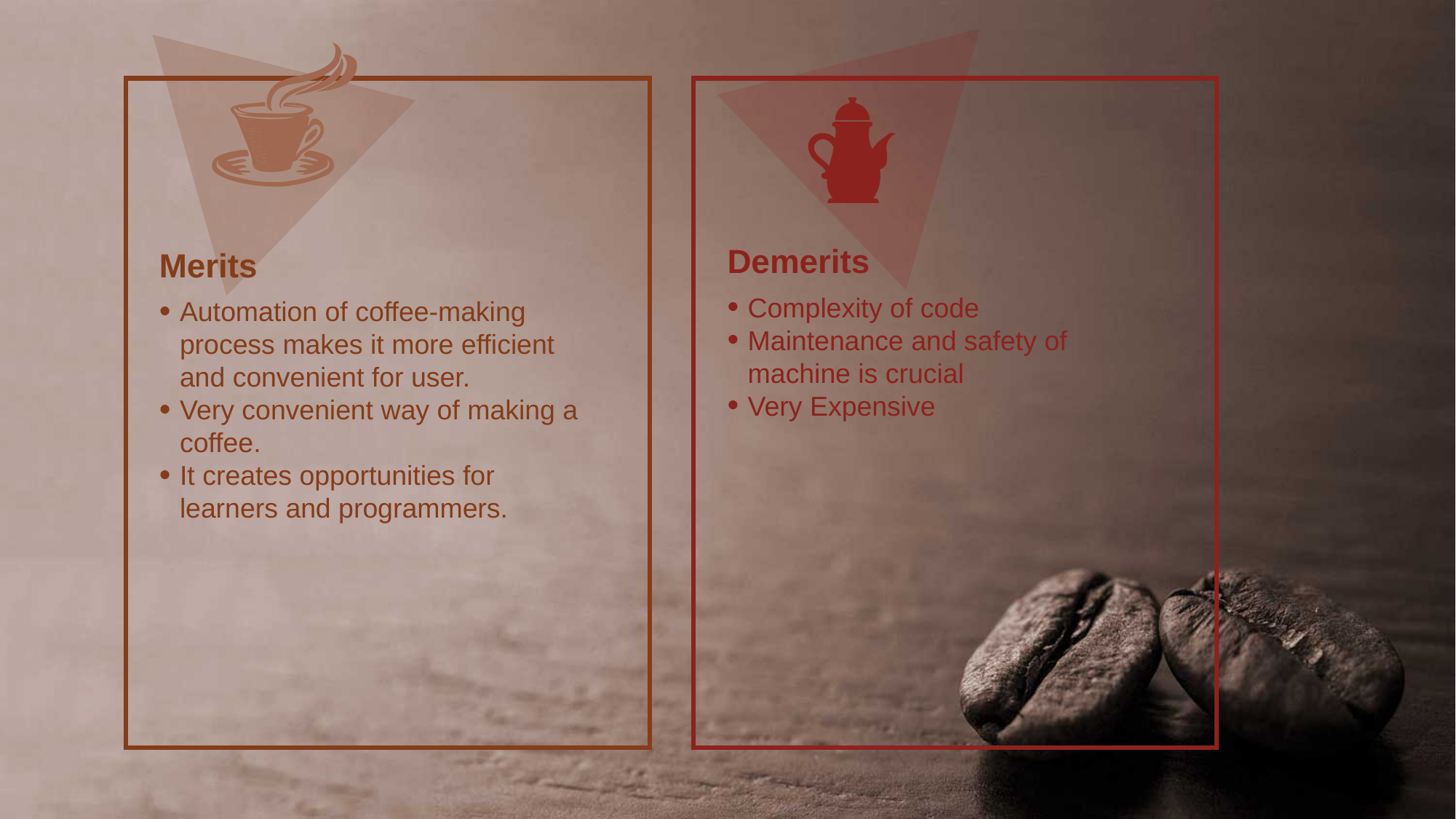

Demerits
Complexity of code
Maintenance and safety of machine is crucial
Very Expensive
Merits
Automation of coffee-making process makes it more efficient and convenient for user.
Very convenient way of making a coffee.
It creates opportunities for learners and programmers.